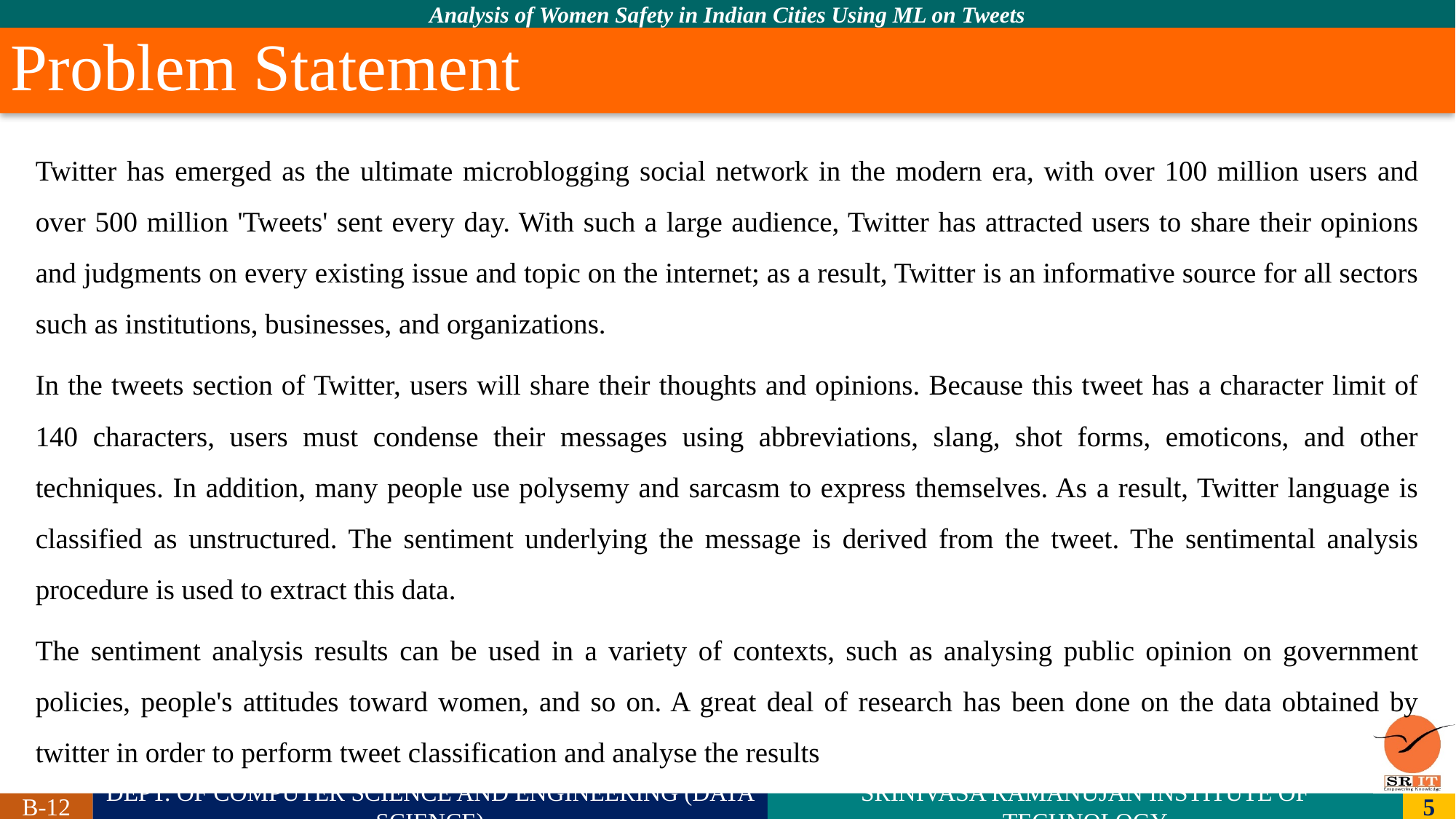

# Problem Statement
Twitter has emerged as the ultimate microblogging social network in the modern era, with over 100 million users and over 500 million 'Tweets' sent every day. With such a large audience, Twitter has attracted users to share their opinions and judgments on every existing issue and topic on the internet; as a result, Twitter is an informative source for all sectors such as institutions, businesses, and organizations.
In the tweets section of Twitter, users will share their thoughts and opinions. Because this tweet has a character limit of 140 characters, users must condense their messages using abbreviations, slang, shot forms, emoticons, and other techniques. In addition, many people use polysemy and sarcasm to express themselves. As a result, Twitter language is classified as unstructured. The sentiment underlying the message is derived from the tweet. The sentimental analysis procedure is used to extract this data.
The sentiment analysis results can be used in a variety of contexts, such as analysing public opinion on government policies, people's attitudes toward women, and so on. A great deal of research has been done on the data obtained by twitter in order to perform tweet classification and analyse the results